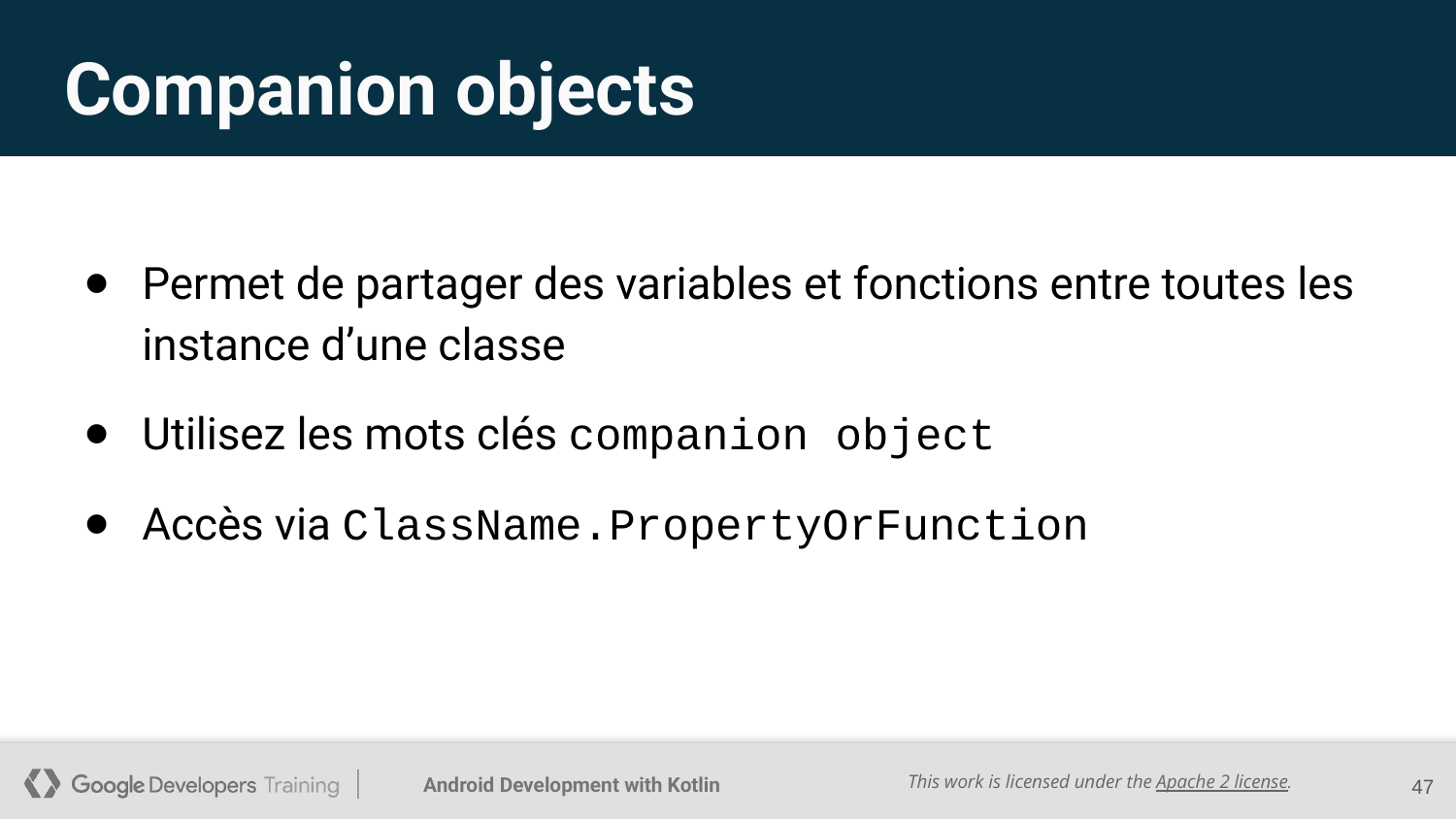

# Companion objects
Permet de partager des variables et fonctions entre toutes les instance d’une classe
Utilisez les mots clés companion object
Accès via ClassName.PropertyOrFunction
47